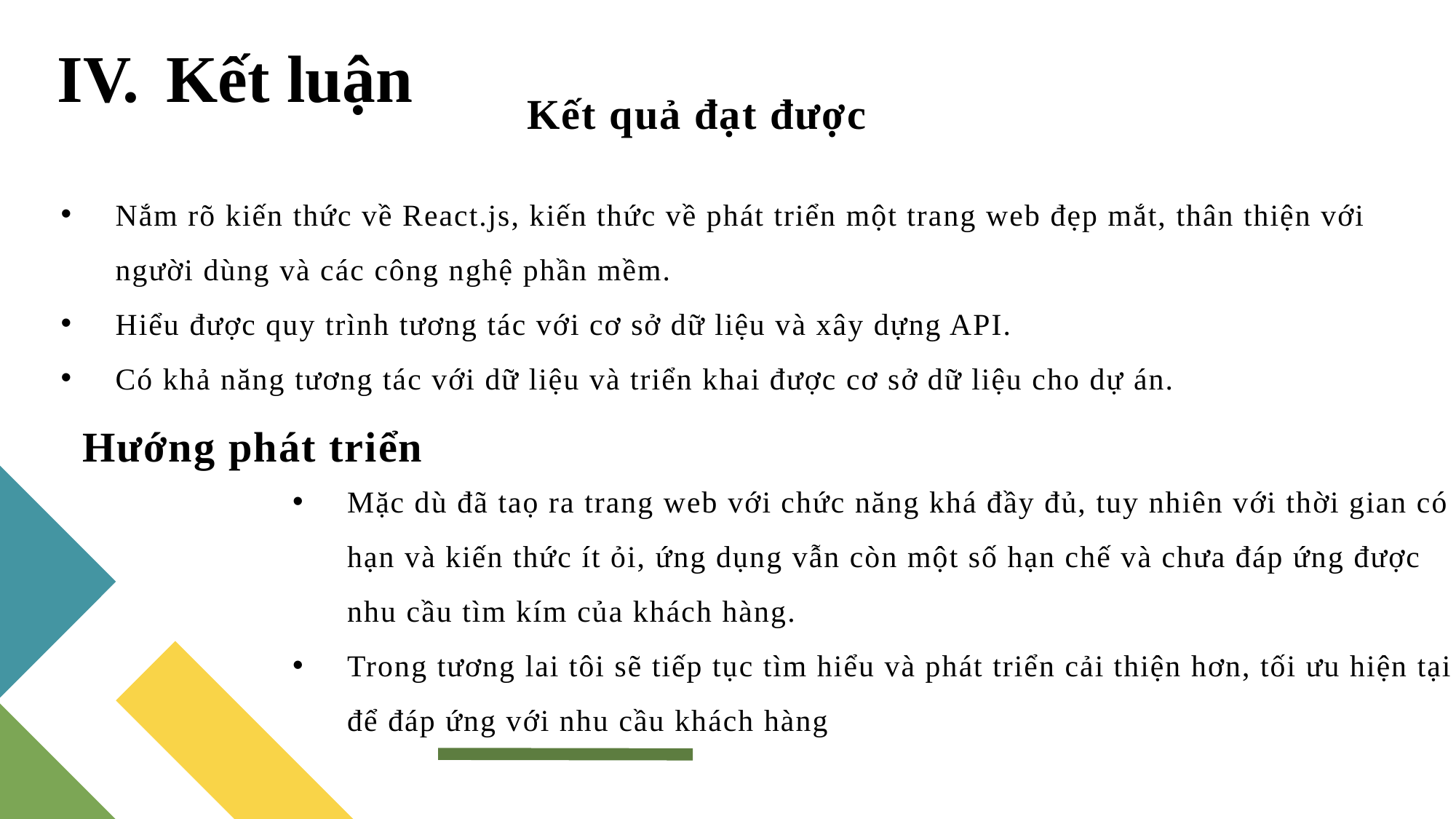

IV.	Kết luận
# Kết quả đạt được
Nắm rõ kiến thức về React.js, kiến thức về phát triển một trang web đẹp mắt, thân thiện với người dùng và các công nghệ phần mềm.
Hiểu được quy trình tương tác với cơ sở dữ liệu và xây dựng API.
Có khả năng tương tác với dữ liệu và triển khai được cơ sở dữ liệu cho dự án.

Hướng phát triển
Mặc dù đã taọ ra trang web với chức năng khá đầy đủ, tuy nhiên với thời gian có hạn và kiến thức ít ỏi, ứng dụng vẫn còn một số hạn chế và chưa đáp ứng được nhu cầu tìm kím của khách hàng.
Trong tương lai tôi sẽ tiếp tục tìm hiểu và phát triển cải thiện hơn, tối ưu hiện tại để đáp ứng với nhu cầu khách hàng